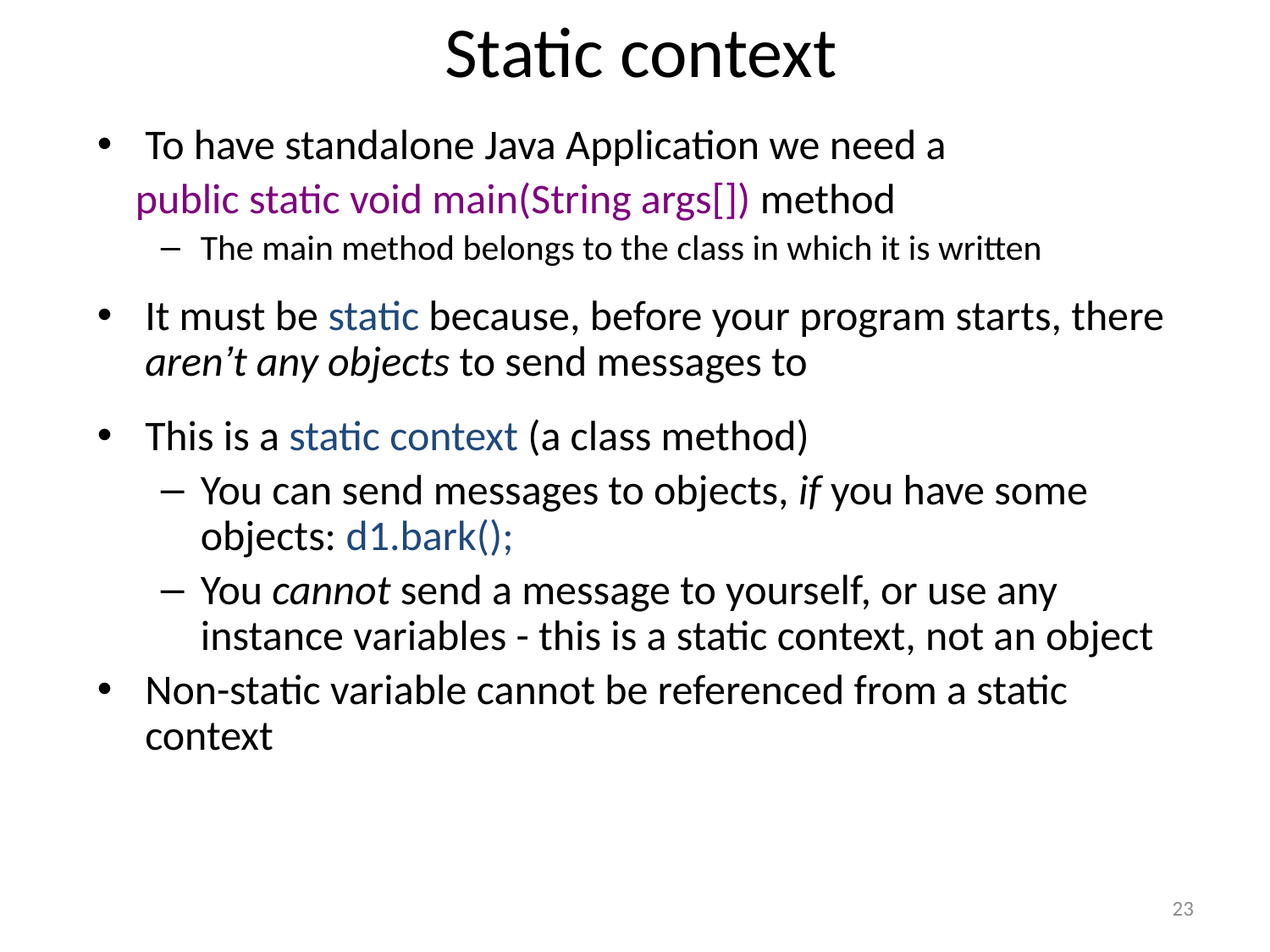

# Static context
To have standalone Java Application we need a
    public static void main(String args[]) method
The main method belongs to the class in which it is written

It must be static because, before your program starts, there aren’t any objects to send messages to

This is a static context (a class method)
You can send messages to objects, if you have some objects: d1.bark();
You cannot send a message to yourself, or use any instance variables - this is a static context, not an object
Non-static variable cannot be referenced from a static context
23